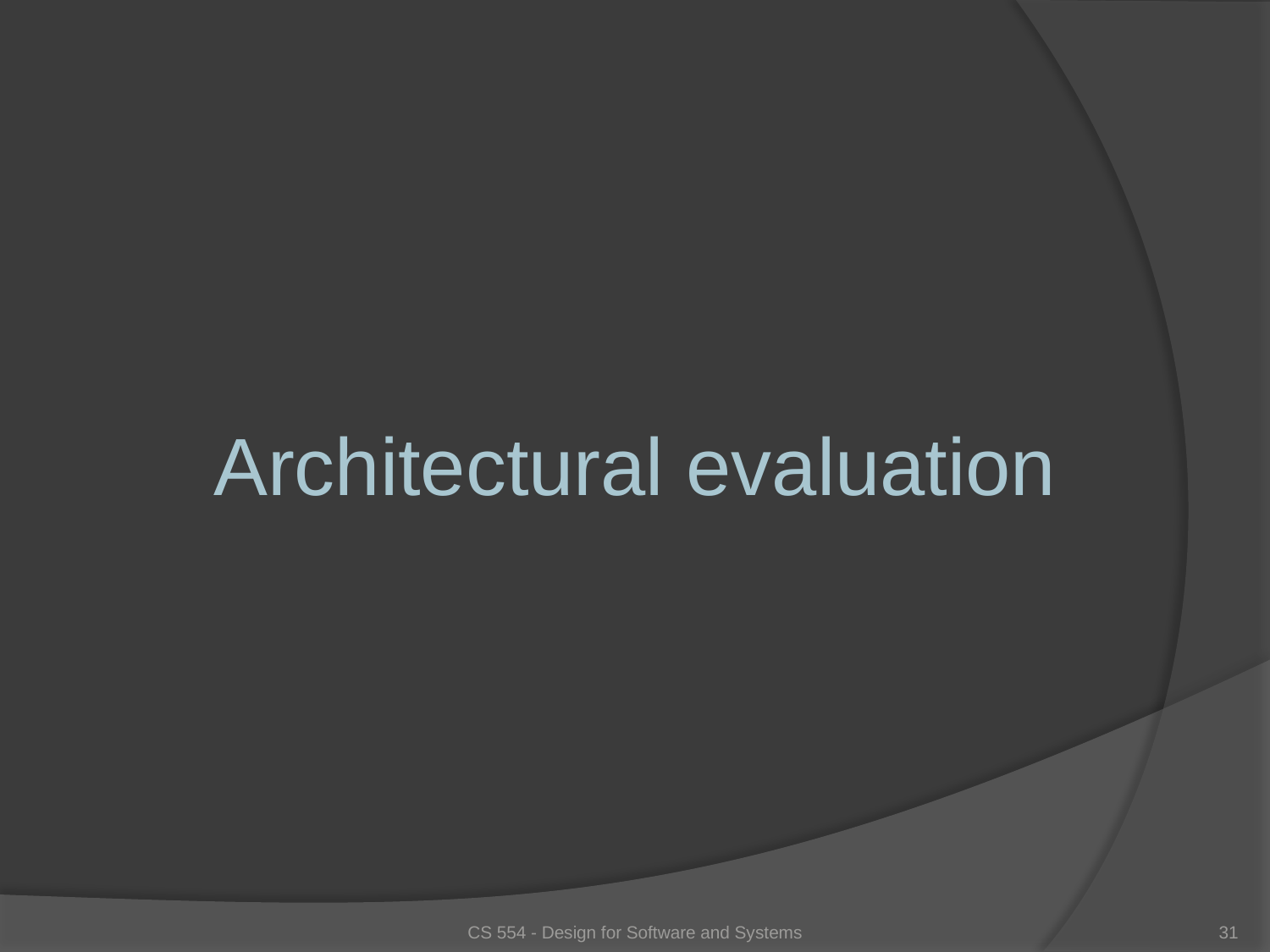

# Architectural evaluation
CS 554 - Design for Software and Systems
31